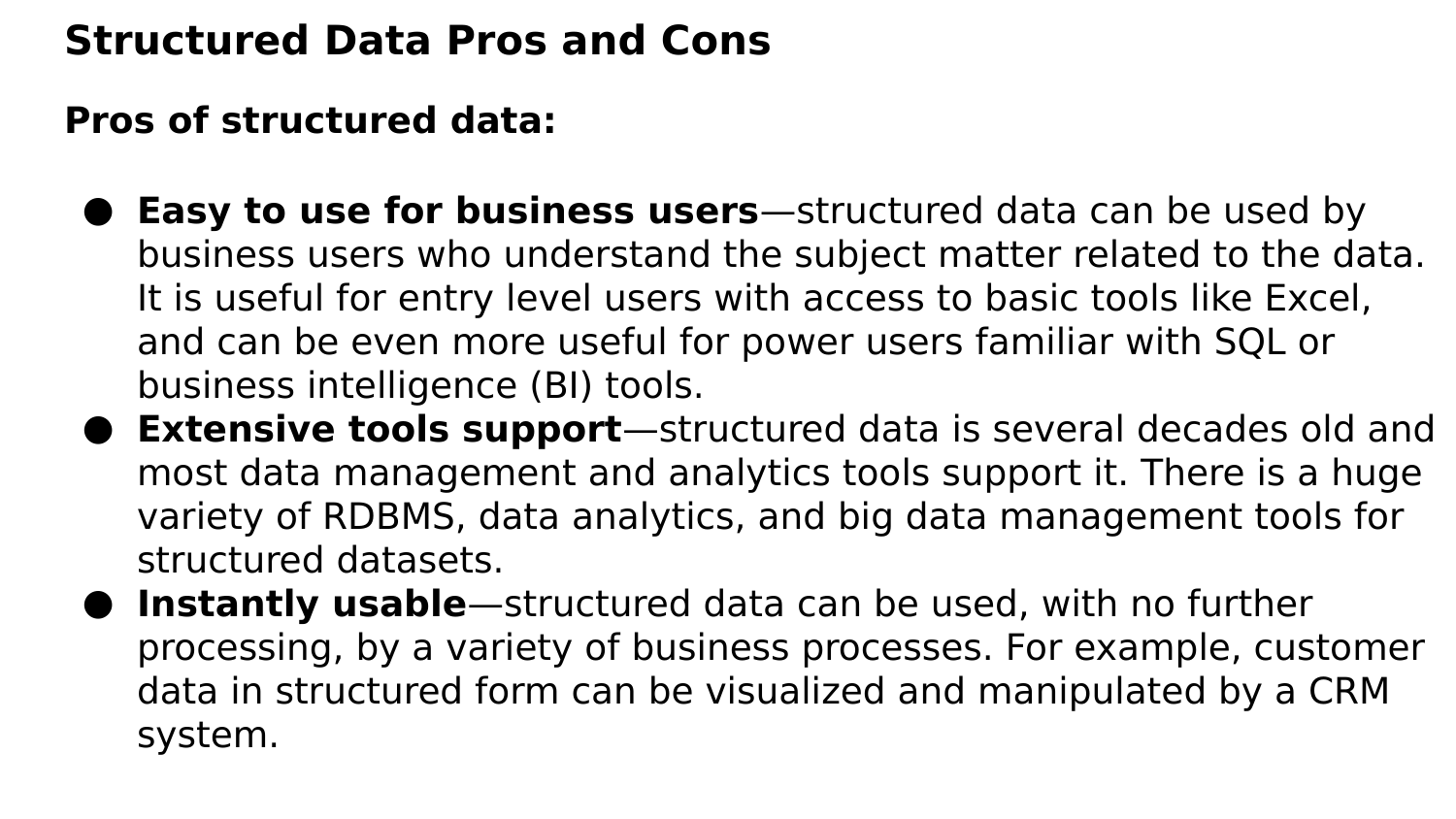

Structured Data Pros and Cons
Pros of structured data:
Easy to use for business users—structured data can be used by business users who understand the subject matter related to the data. It is useful for entry level users with access to basic tools like Excel, and can be even more useful for power users familiar with SQL or business intelligence (BI) tools.
Extensive tools support—structured data is several decades old and most data management and analytics tools support it. There is a huge variety of RDBMS, data analytics, and big data management tools for structured datasets.
Instantly usable—structured data can be used, with no further processing, by a variety of business processes. For example, customer data in structured form can be visualized and manipulated by a CRM system.
#